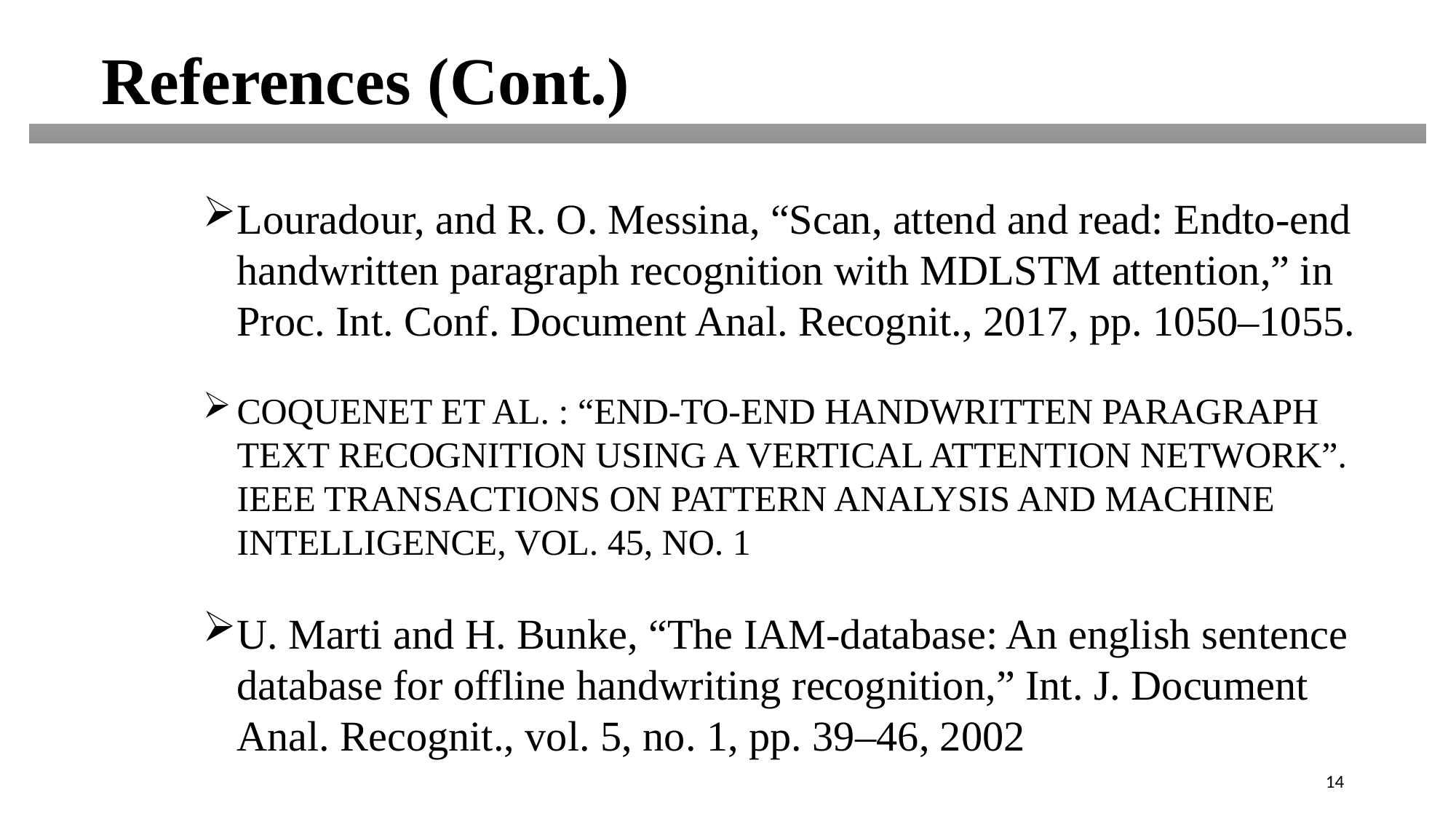

References (Cont.)

Louradour, and R. O. Messina, “Scan, attend and read: Endto-end handwritten paragraph recognition with MDLSTM attention,” in Proc. Int. Conf. Document Anal. Recognit., 2017, pp. 1050–1055.

COQUENET ET AL. : “END-TO-END HANDWRITTEN PARAGRAPH TEXT RECOGNITION USING A VERTICAL ATTENTION NETWORK”. IEEE TRANSACTIONS ON PATTERN ANALYSIS AND MACHINE INTELLIGENCE, VOL. 45, NO. 1

U. Marti and H. Bunke, “The IAM-database: An english sentence database for offline handwriting recognition,” Int. J. Document Anal. Recognit., vol. 5, no. 1, pp. 39–46, 2002

14